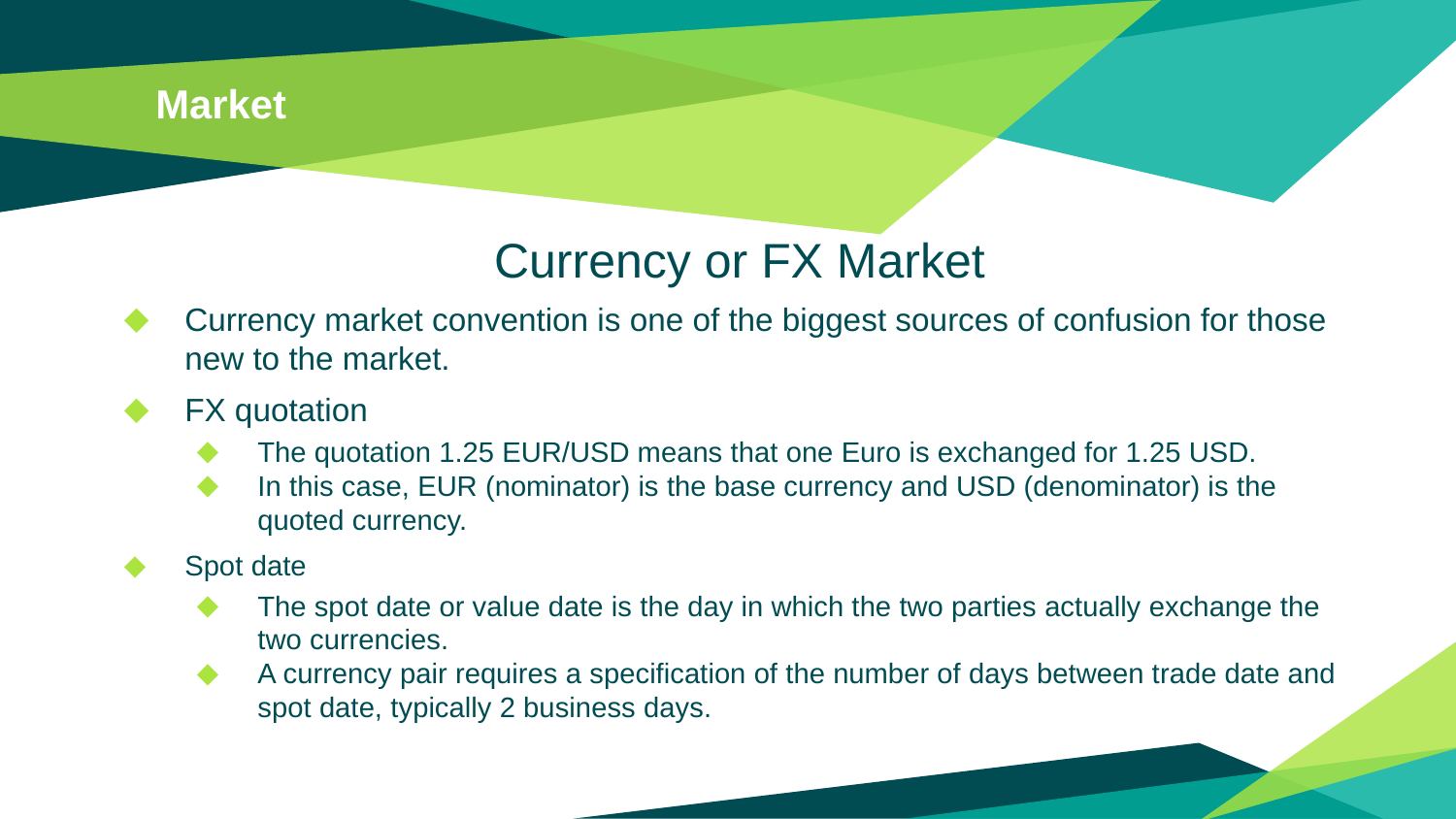

# Market
Currency or FX Market
Currency market convention is one of the biggest sources of confusion for those new to the market.
FX quotation
The quotation 1.25 EUR/USD means that one Euro is exchanged for 1.25 USD.
In this case, EUR (nominator) is the base currency and USD (denominator) is the quoted currency.
Spot date
The spot date or value date is the day in which the two parties actually exchange the two currencies.
A currency pair requires a specification of the number of days between trade date and spot date, typically 2 business days.